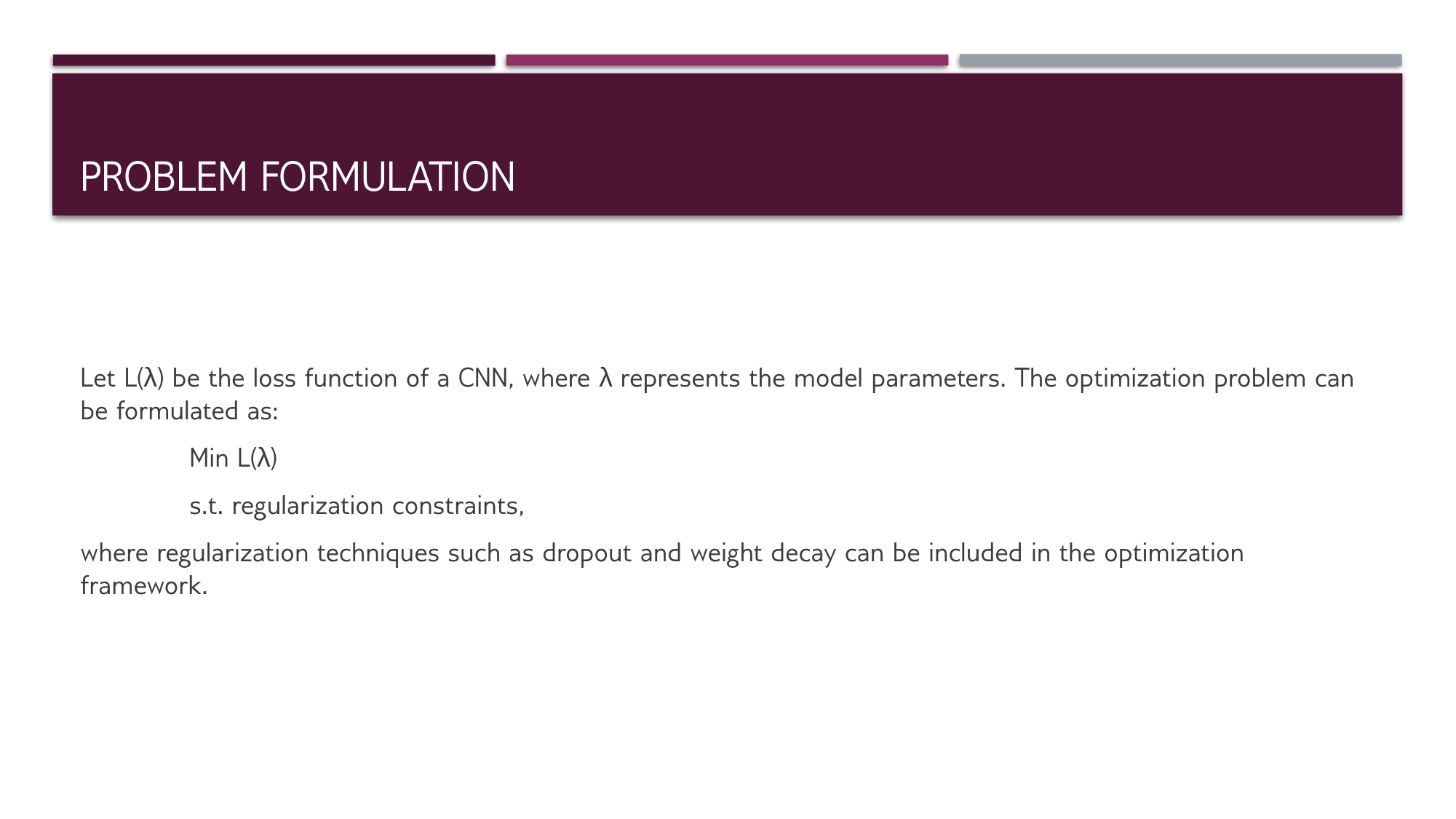

# Problem formulation
Let L(λ) be the loss function of a CNN, where λ represents the model parameters. The optimization problem can be formulated as:
	Min L(λ)
	s.t. regularization constraints,
where regularization techniques such as dropout and weight decay can be included in the optimization framework.